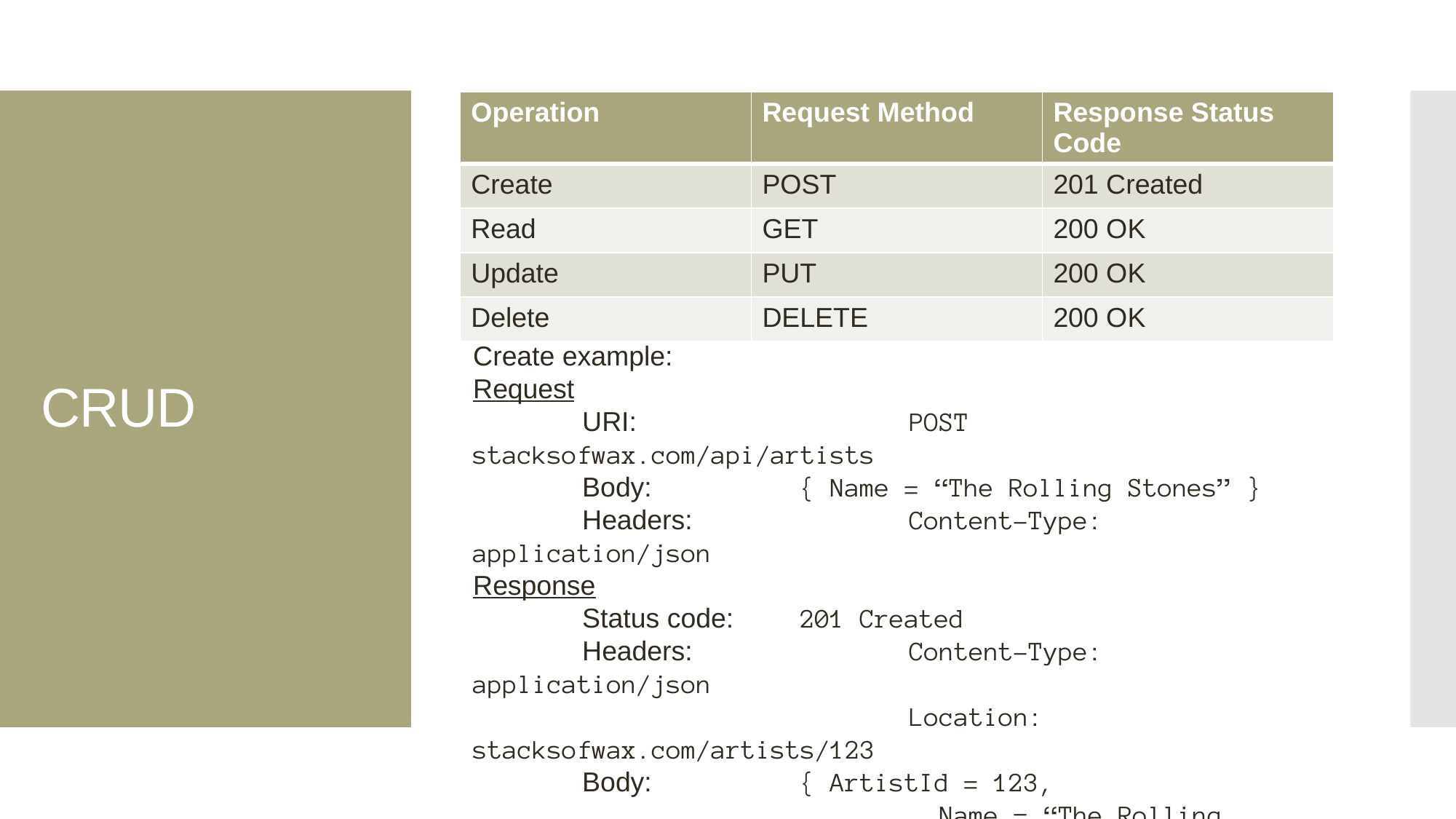

| Operation | Request Method | Response Status Code |
| --- | --- | --- |
| Create | POST | 201 Created |
| Read | GET | 200 OK |
| Update | PUT | 200 OK |
| Delete | DELETE | 200 OK |
# CRUD
Create example:
Request
	URI: 			POST stacksofwax.com/api/artists
	Body: 		{ Name = “The Rolling Stones” }
	Headers: 		Content-Type: application/json
Response
	Status code: 	201 Created
	Headers: 		Content-Type: application/json
				Location: stacksofwax.com/artists/123
	Body:		{ ArtistId = 123,
				  Name = “The Rolling Stones” }